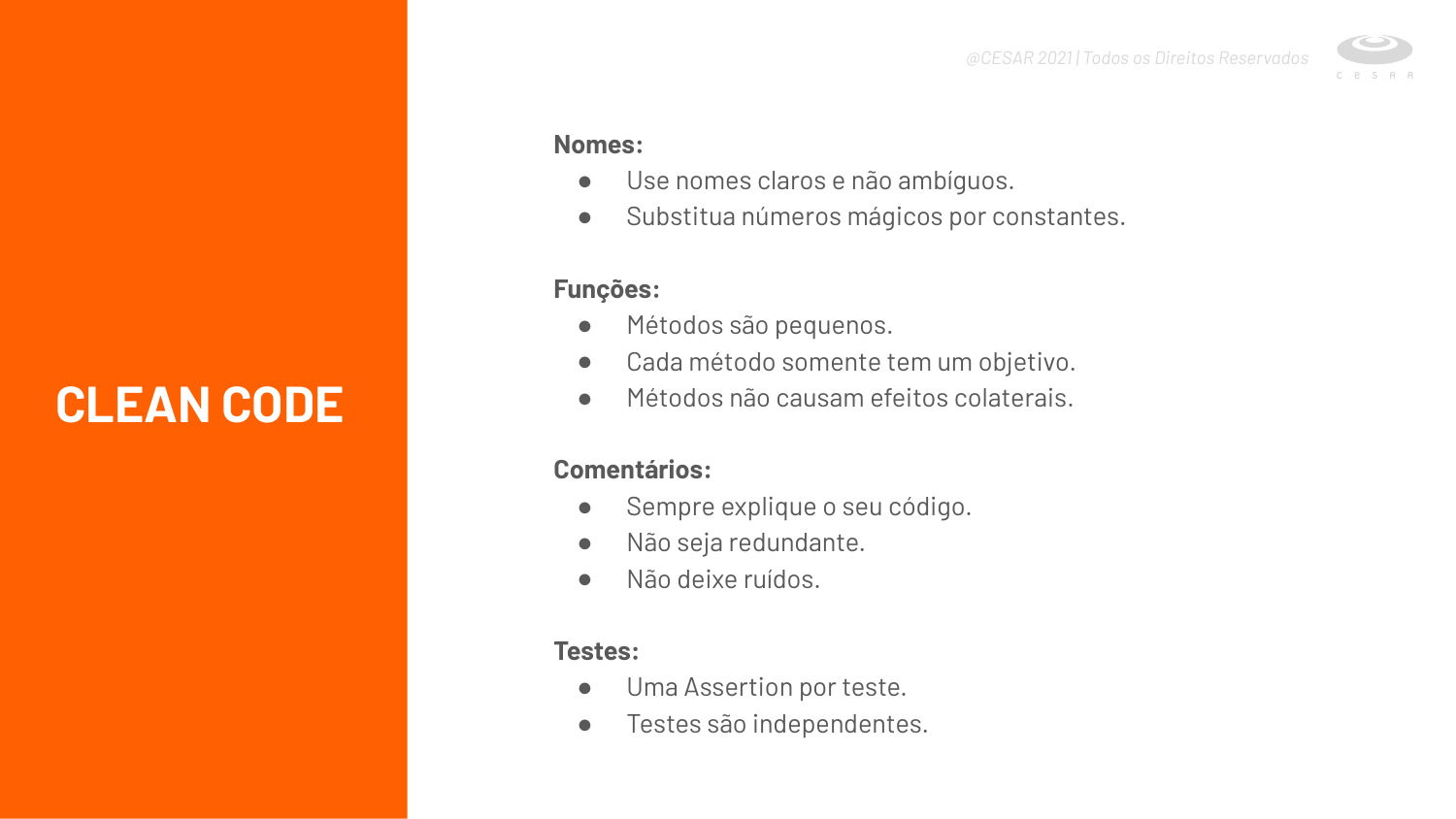

@CESAR 2021 | Todos os Direitos Reservados
Nomes:
Use nomes claros e não ambíguos.
Substitua números mágicos por constantes.

Funções:
Métodos são pequenos.
Cada método somente tem um objetivo.
Métodos não causam efeitos colaterais.

Comentários:
Sempre explique o seu código.
Não seja redundante.
Não deixe ruídos.

Testes:
Uma Assertion por teste.
Testes são independentes.
CLEAN CODE